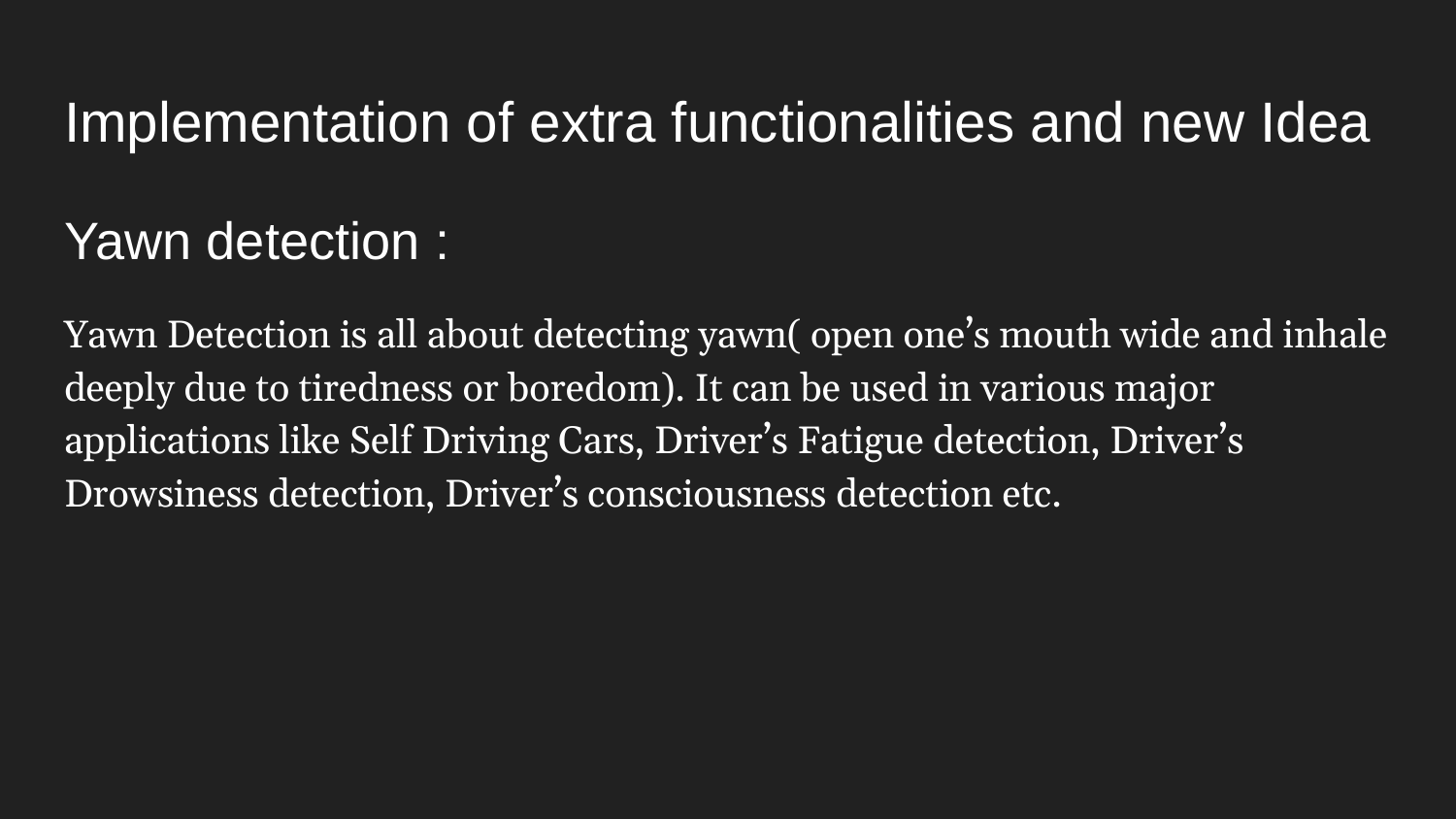

# Implementation of extra functionalities and new Idea
Yawn detection :
Yawn Detection is all about detecting yawn( open one’s mouth wide and inhale deeply due to tiredness or boredom). It can be used in various major applications like Self Driving Cars, Driver’s Fatigue detection, Driver’s Drowsiness detection, Driver’s consciousness detection etc.